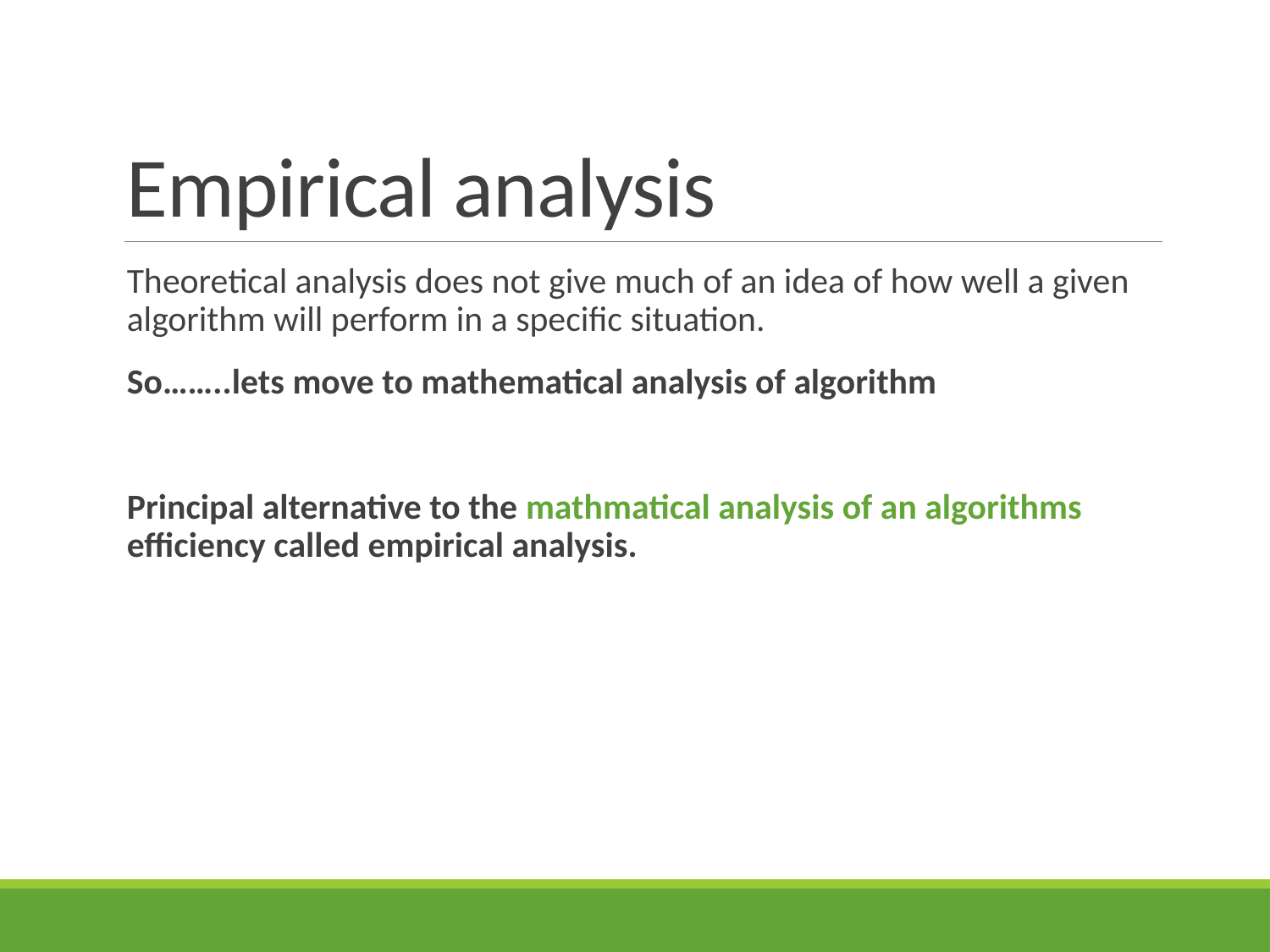

# Empirical analysis
Theoretical analysis does not give much of an idea of how well a given algorithm will perform in a specific situation.
So……..lets move to mathematical analysis of algorithm

Principal alternative to the mathmatical analysis of an algorithms efficiency called empirical analysis.